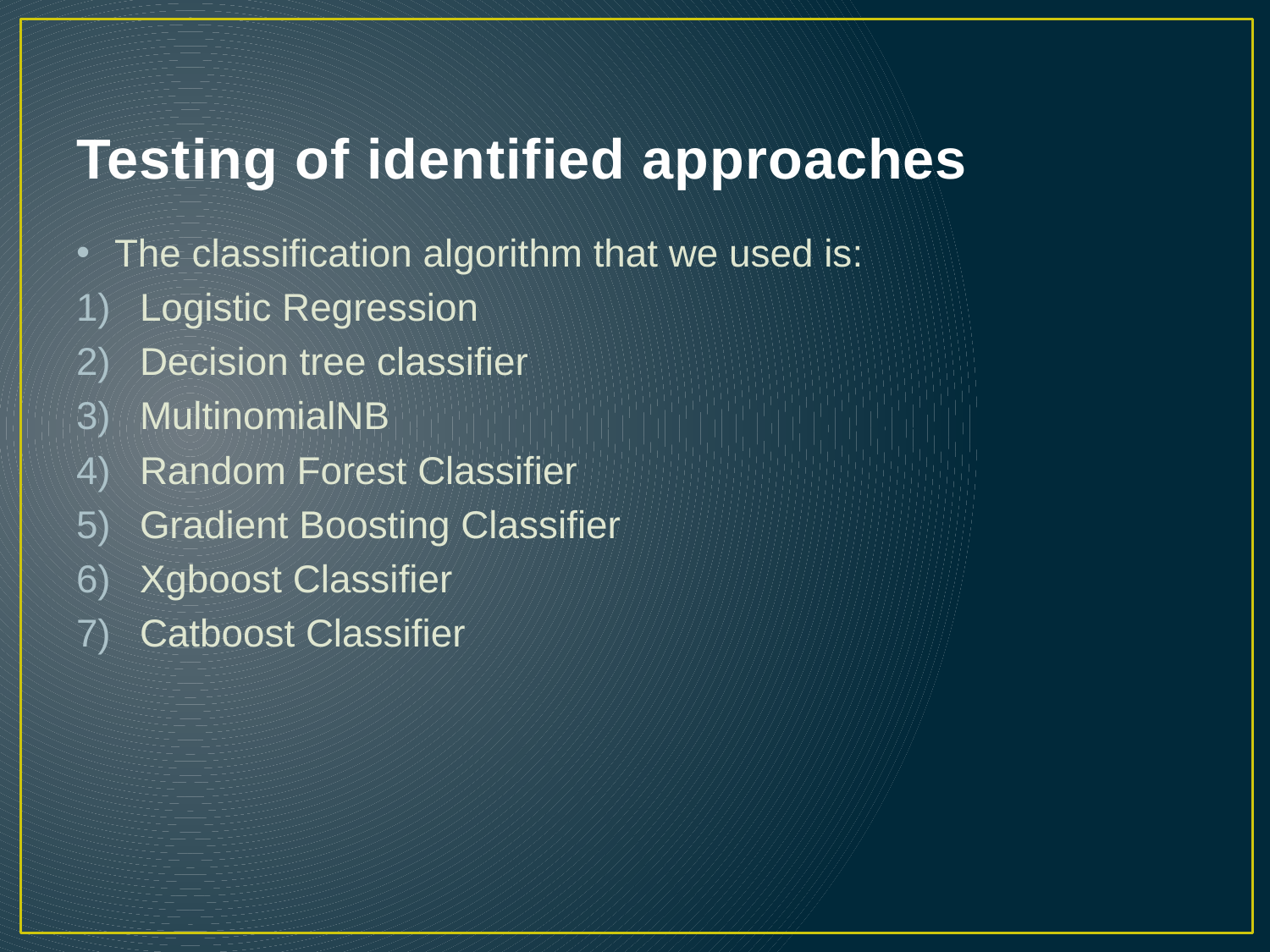

# Testing of identified approaches
The classification algorithm that we used is:
Logistic Regression
Decision tree classifier
MultinomialNB
Random Forest Classifier
Gradient Boosting Classifier
Xgboost Classifier
Catboost Classifier